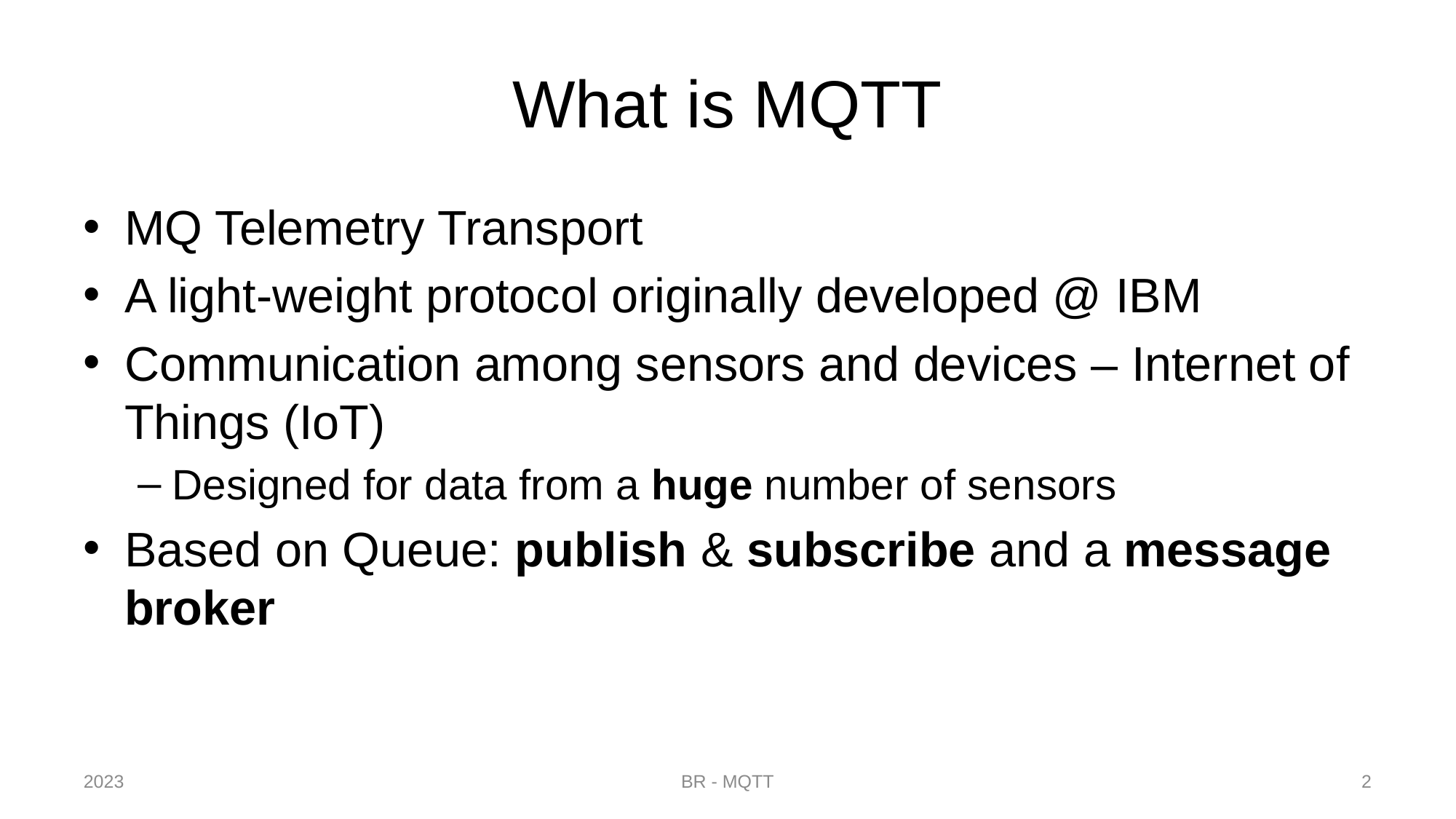

# What is MQTT
MQ Telemetry Transport
A light-weight protocol originally developed @ IBM
Communication among sensors and devices – Internet of Things (IoT)
Designed for data from a huge number of sensors
Based on Queue: publish & subscribe and a message broker
2023
BR - MQTT
2